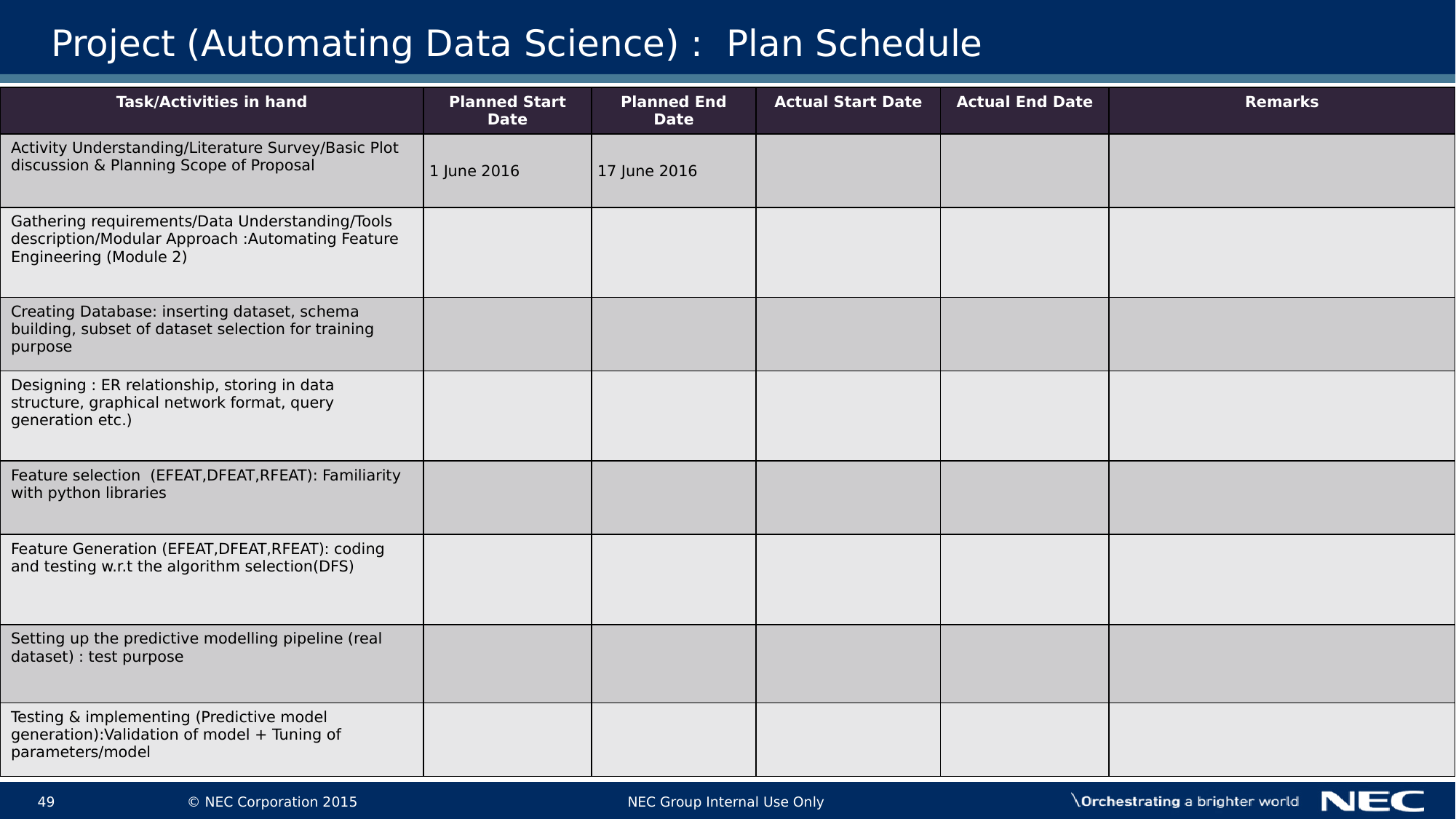

# Project (Automating Data Science) :  Plan Schedule
| Task/Activities in hand | Planned Start Date | Planned End Date | Actual Start Date | Actual End Date | Remarks |
| --- | --- | --- | --- | --- | --- |
| Activity Understanding/Literature Survey/Basic Plot discussion & Planning Scope of Proposal | 1 June 2016 | 17 June 2016 |  |  |  |
| Gathering requirements/Data Understanding/Tools description/Modular Approach :Automating Feature Engineering (Module 2) |  |  |  |  |  |
| Creating Database: inserting dataset, schema building, subset of dataset selection for training purpose |  |  |  |  |  |
| Designing : ER relationship, storing in data structure, graphical network format, query generation etc.) |  |  |  |  |  |
| Feature selection (EFEAT,DFEAT,RFEAT): Familiarity with python libraries |  |  |  |  |  |
| Feature Generation (EFEAT,DFEAT,RFEAT): coding and testing w.r.t the algorithm selection(DFS) |  |  |  |  |  |
| Setting up the predictive modelling pipeline (real dataset) : test purpose |  |  |  |  |  |
| Testing & implementing (Predictive model generation):Validation of model + Tuning of parameters/model |  |  |  |  |  |